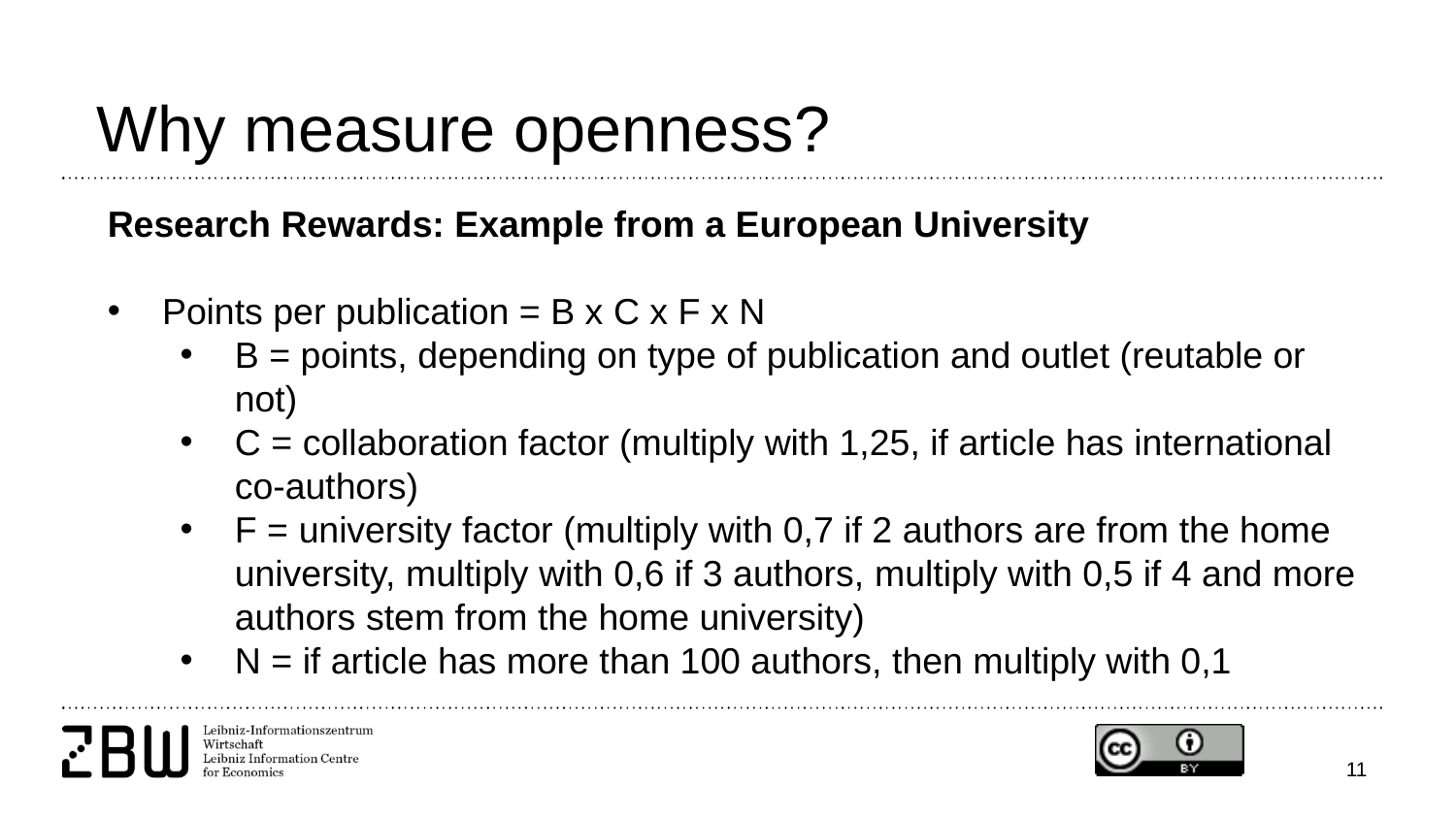

Why measure openness?
Research Rewards: Example from a European University

Points per publication = B x C x F x N
B = points, depending on type of publication and outlet (reutable or not)
C = collaboration factor (multiply with 1,25, if article has international co-authors)
F = university factor (multiply with 0,7 if 2 authors are from the home university, multiply with 0,6 if 3 authors, multiply with 0,5 if 4 and more authors stem from the home university)
N = if article has more than 100 authors, then multiply with 0,1
11